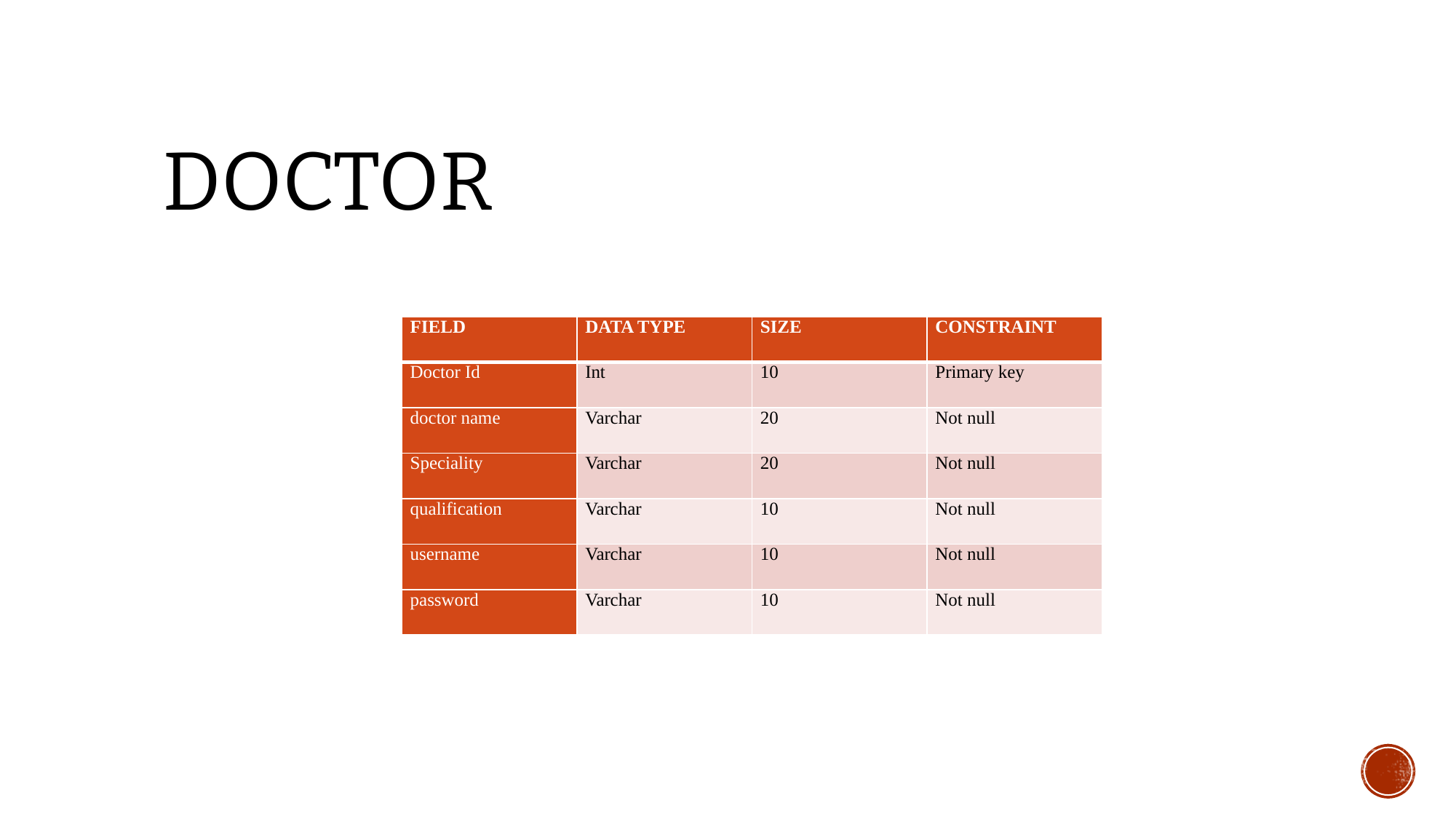

# Doctor
| FIELD | DATA TYPE | SIZE | CONSTRAINT |
| --- | --- | --- | --- |
| Doctor Id | Int | 10 | Primary key |
| doctor name | Varchar | 20 | Not null |
| Speciality | Varchar | 20 | Not null |
| qualification | Varchar | 10 | Not null |
| username | Varchar | 10 | Not null |
| password | Varchar | 10 | Not null |